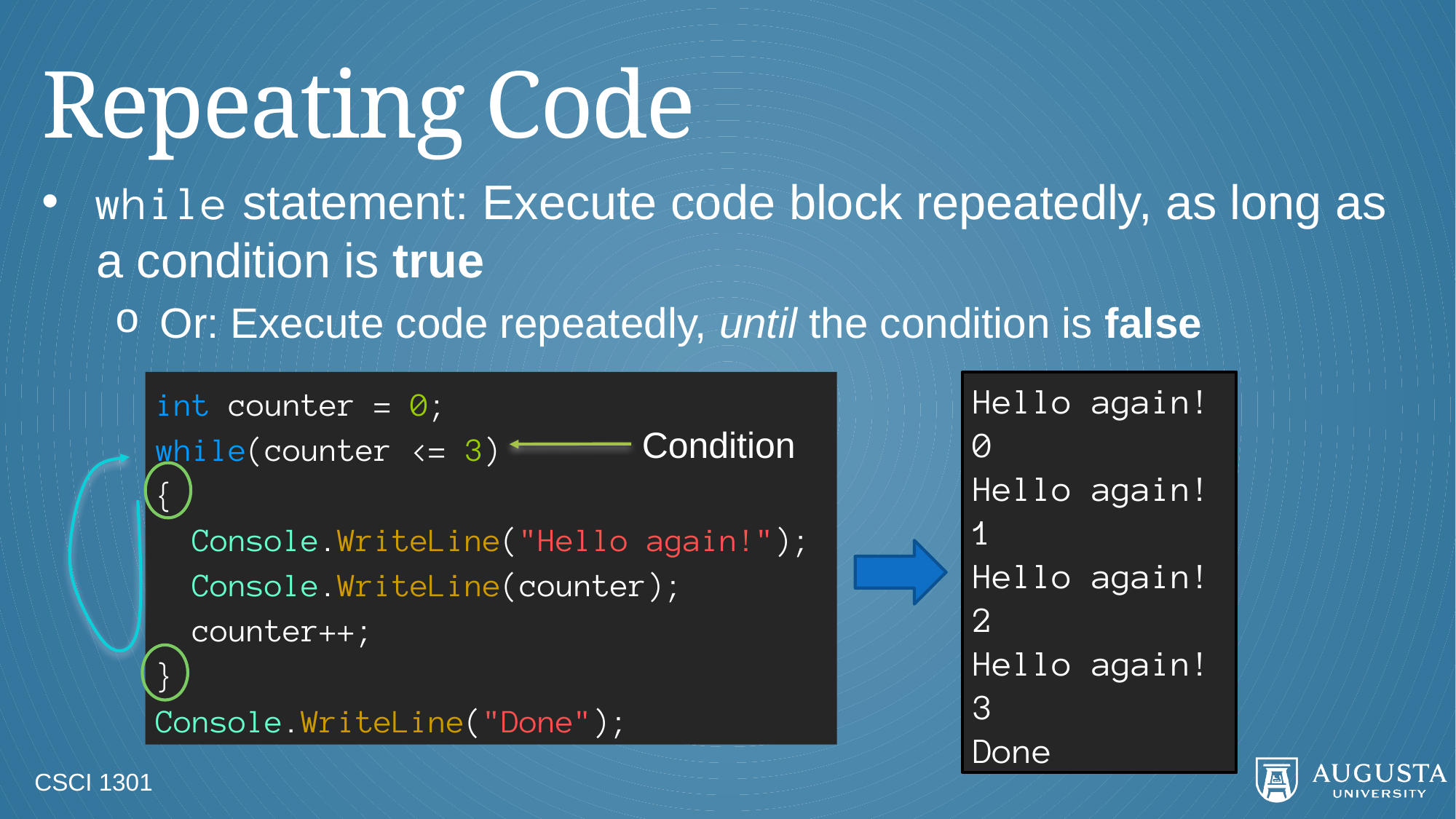

# Repeating Code
while statement: Execute code block repeatedly, as long as a condition is true
Or: Execute code repeatedly, until the condition is false
int counter = 0;
while(counter <= 3)
{
  Console.WriteLine("Hello again!");
  Console.WriteLine(counter);
  counter++;
}
Console.WriteLine("Done");
Hello again!
0
Hello again!
1
Hello again!
2
Hello again!
3
Done
Condition

CSCI 1301